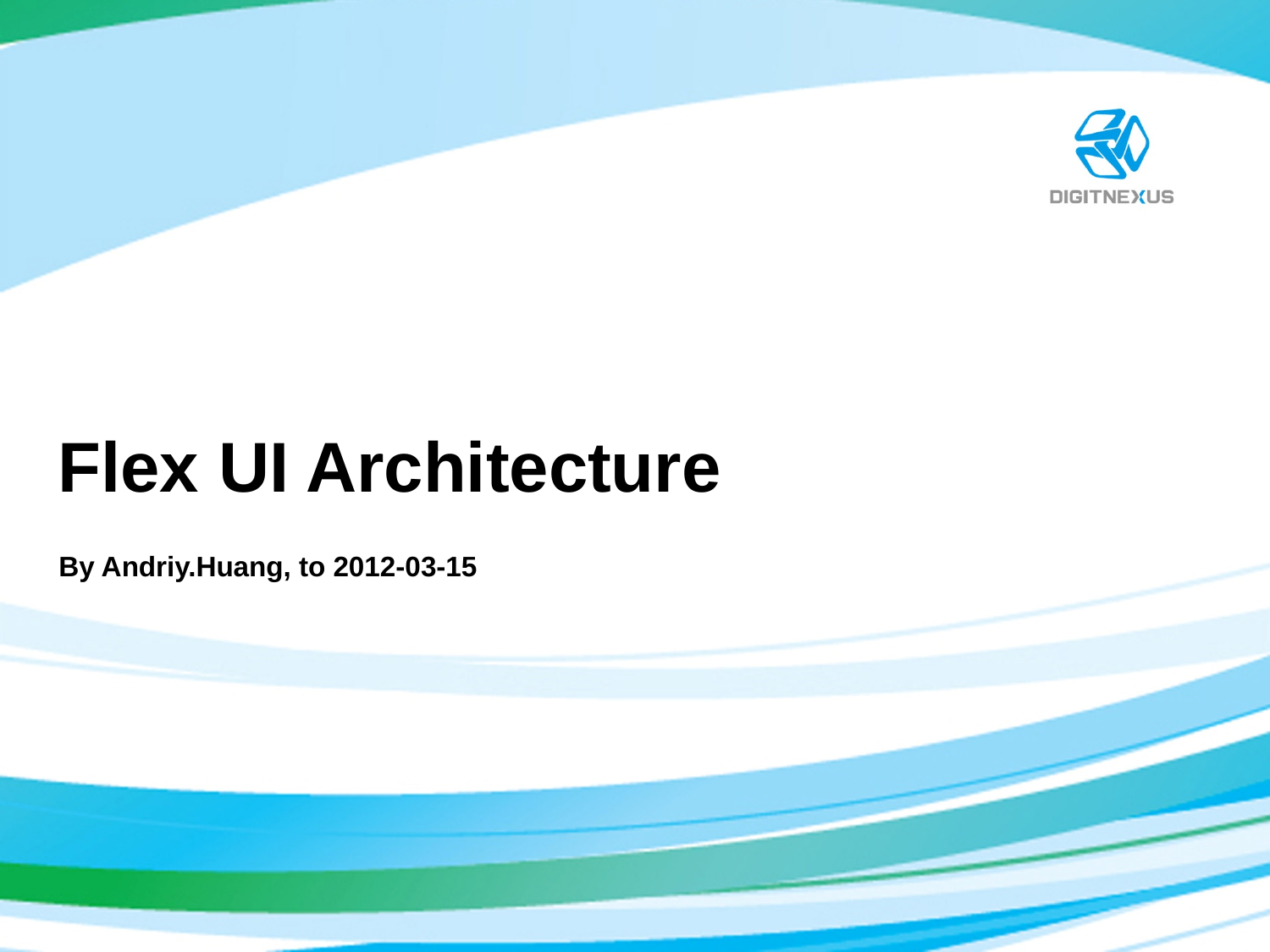

# Flex UI Architecture
By Andriy.Huang, to 2012-03-15